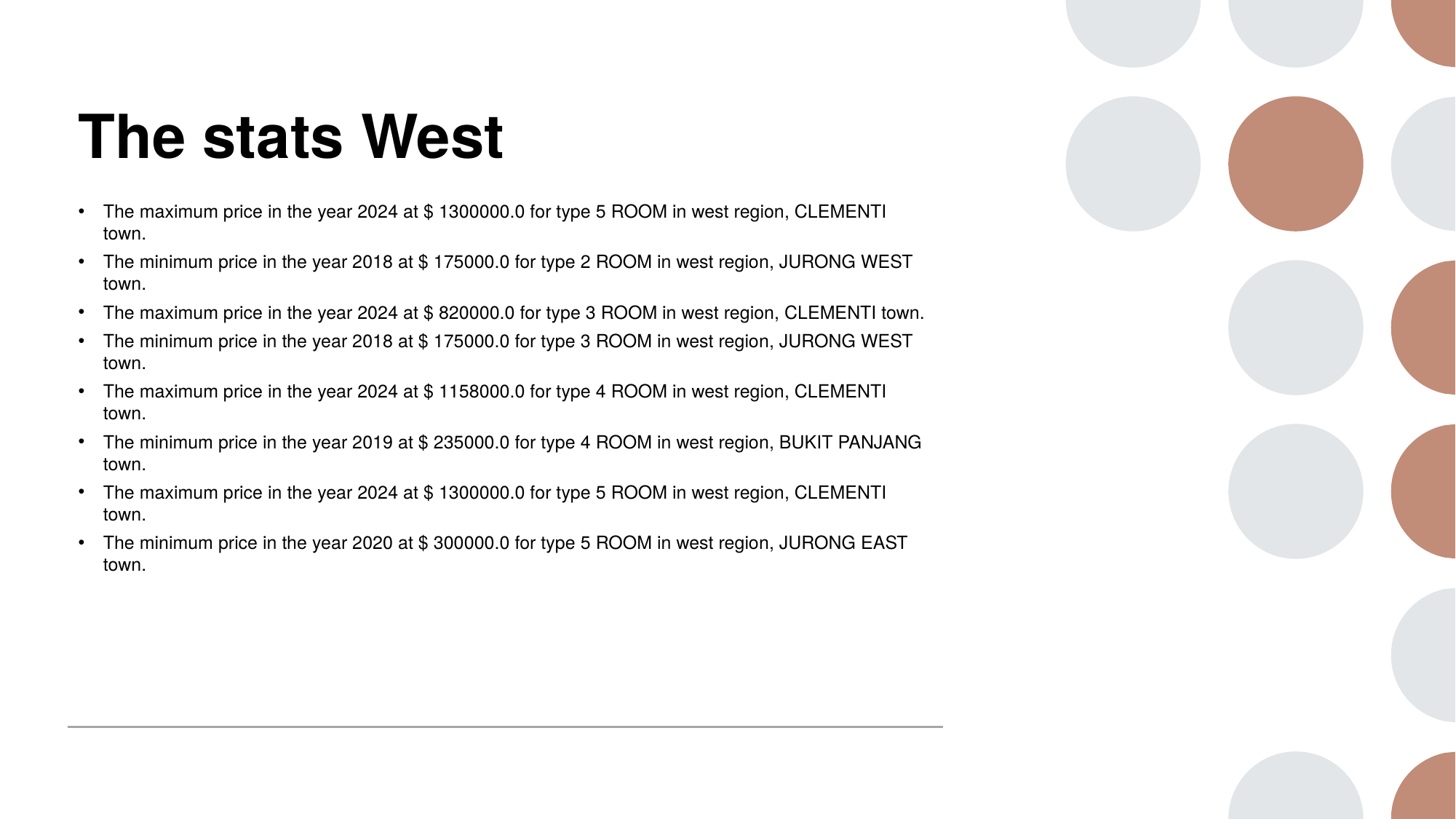

# The stats West
The maximum price in the year 2024 at $ 1300000.0 for type 5 ROOM in west region, CLEMENTI town.
The minimum price in the year 2018 at $ 175000.0 for type 2 ROOM in west region, JURONG WEST town.
The maximum price in the year 2024 at $ 820000.0 for type 3 ROOM in west region, CLEMENTI town.
The minimum price in the year 2018 at $ 175000.0 for type 3 ROOM in west region, JURONG WEST town.
The maximum price in the year 2024 at $ 1158000.0 for type 4 ROOM in west region, CLEMENTI town.
The minimum price in the year 2019 at $ 235000.0 for type 4 ROOM in west region, BUKIT PANJANG town.
The maximum price in the year 2024 at $ 1300000.0 for type 5 ROOM in west region, CLEMENTI town.
The minimum price in the year 2020 at $ 300000.0 for type 5 ROOM in west region, JURONG EAST town.